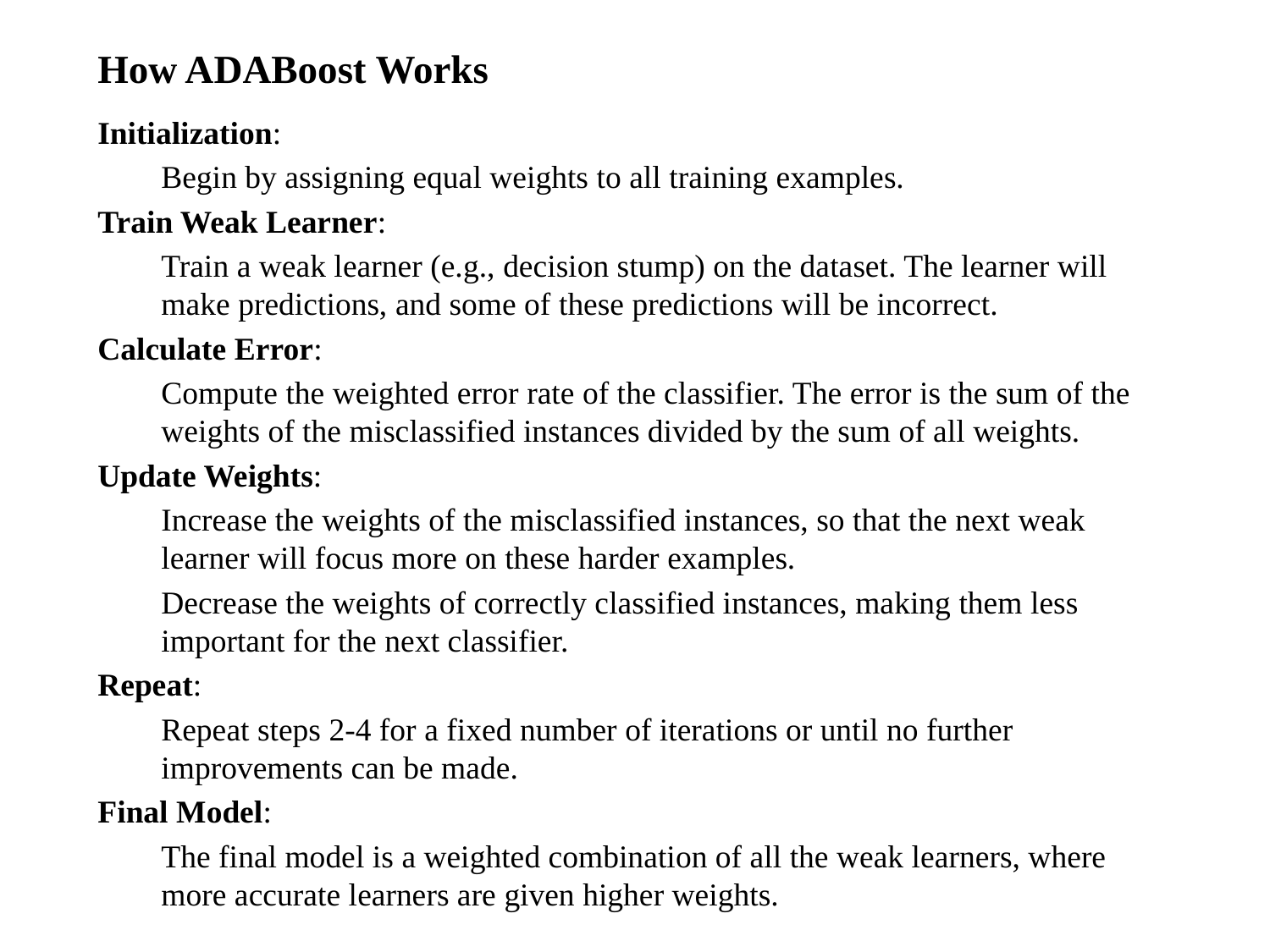

# How ADABoost Works
Initialization:
Begin by assigning equal weights to all training examples.
Train Weak Learner:
Train a weak learner (e.g., decision stump) on the dataset. The learner will make predictions, and some of these predictions will be incorrect.
Calculate Error:
Compute the weighted error rate of the classifier. The error is the sum of the weights of the misclassified instances divided by the sum of all weights.
Update Weights:
Increase the weights of the misclassified instances, so that the next weak learner will focus more on these harder examples.
Decrease the weights of correctly classified instances, making them less important for the next classifier.
Repeat:
Repeat steps 2-4 for a fixed number of iterations or until no further improvements can be made.
Final Model:
The final model is a weighted combination of all the weak learners, where more accurate learners are given higher weights.